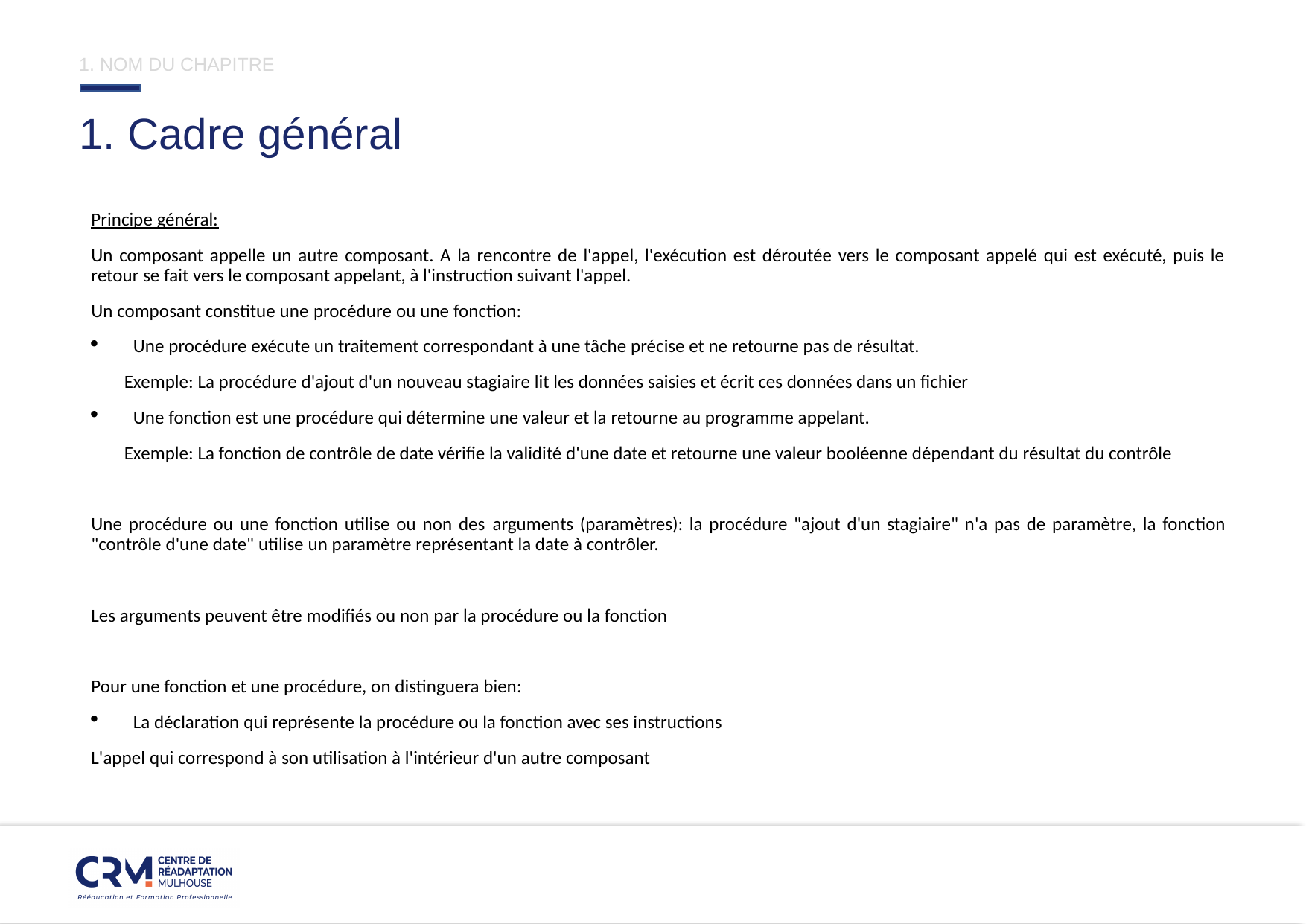

# 1. NOM DU CHAPITRE
1. Cadre général
Principe général:
Un composant appelle un autre composant. A la rencontre de l'appel, l'exécution est déroutée vers le composant appelé qui est exécuté, puis le retour se fait vers le composant appelant, à l'instruction suivant l'appel.
Un composant constitue une procédure ou une fonction:
Une procédure exécute un traitement correspondant à une tâche précise et ne retourne pas de résultat.
Exemple: La procédure d'ajout d'un nouveau stagiaire lit les données saisies et écrit ces données dans un fichier
Une fonction est une procédure qui détermine une valeur et la retourne au programme appelant.
Exemple: La fonction de contrôle de date vérifie la validité d'une date et retourne une valeur booléenne dépendant du résultat du contrôle

Une procédure ou une fonction utilise ou non des arguments (paramètres): la procédure "ajout d'un stagiaire" n'a pas de paramètre, la fonction "contrôle d'une date" utilise un paramètre représentant la date à contrôler.

Les arguments peuvent être modifiés ou non par la procédure ou la fonction

Pour une fonction et une procédure, on distinguera bien:
La déclaration qui représente la procédure ou la fonction avec ses instructions
L'appel qui correspond à son utilisation à l'intérieur d'un autre composant